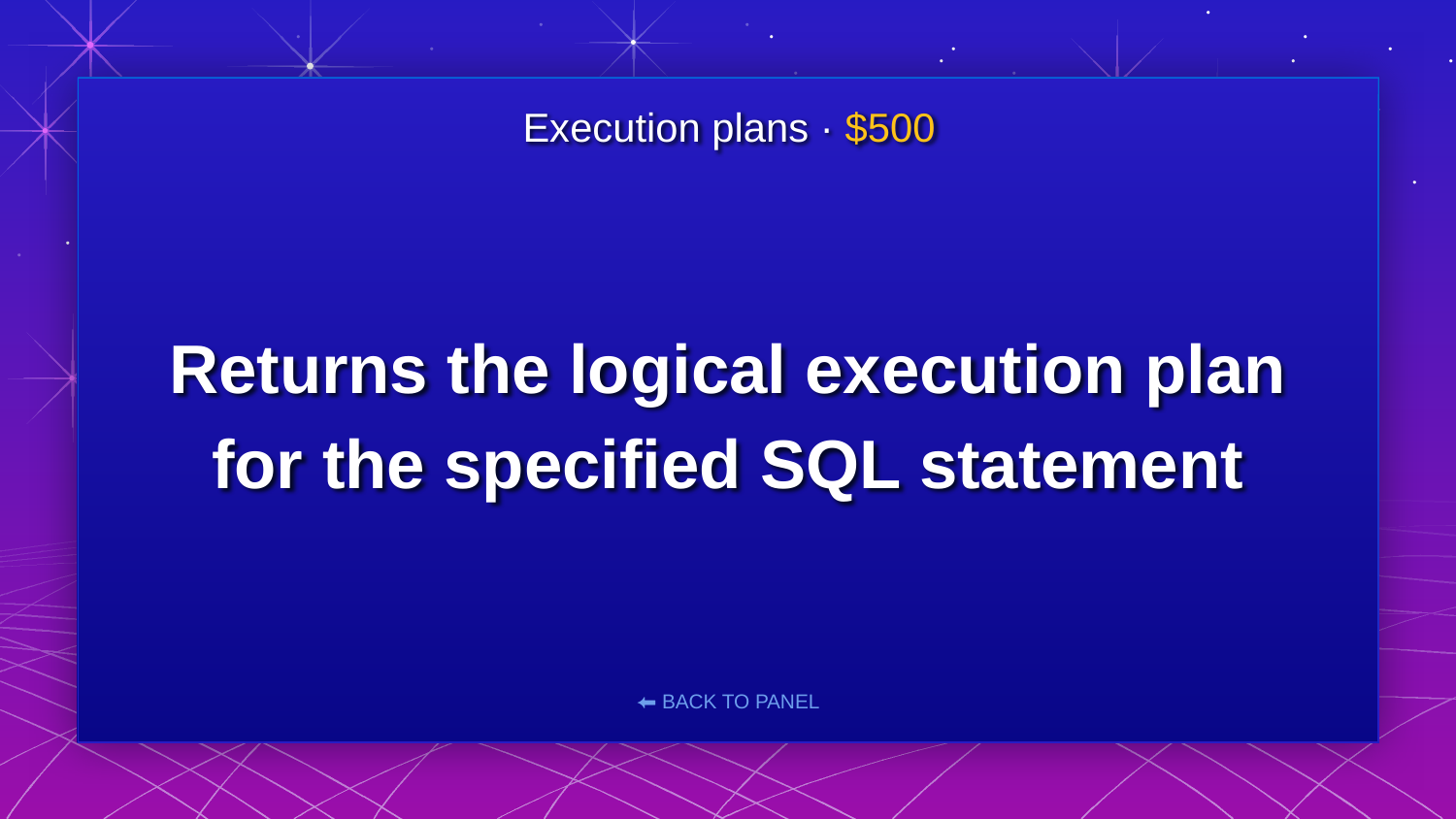

Execution plans · $500
# Returns the logical execution plan for the specified SQL statement